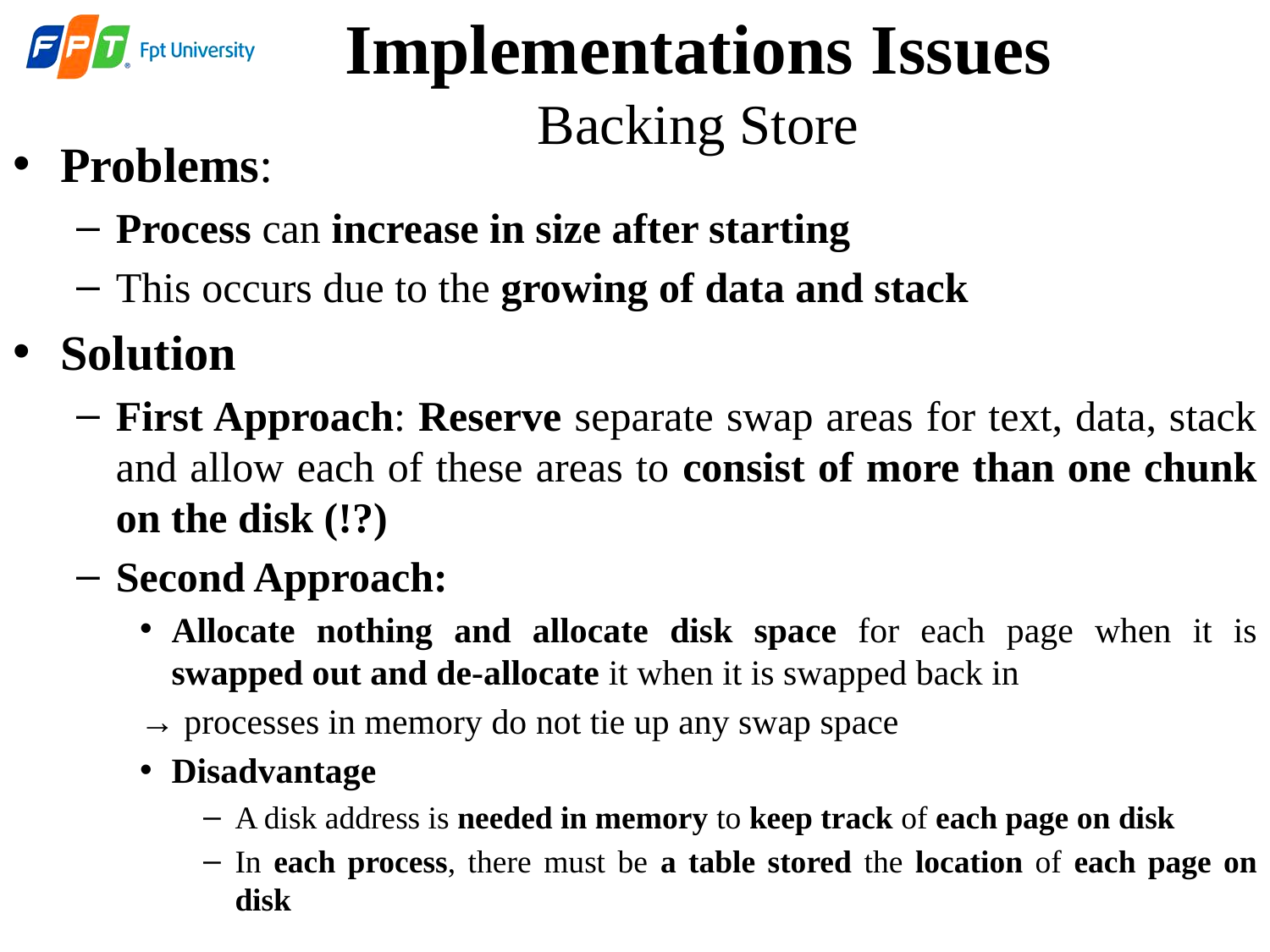

# Implementations Issues Backing Store
Problems:
Process can increase in size after starting
This occurs due to the growing of data and stack
Solution
First Approach: Reserve separate swap areas for text, data, stack and allow each of these areas to consist of more than one chunk on the disk (!?)
Second Approach:
Allocate nothing and allocate disk space for each page when it is swapped out and de-allocate it when it is swapped back in
→ processes in memory do not tie up any swap space
Disadvantage
A disk address is needed in memory to keep track of each page on disk
In each process, there must be a table stored the location of each page on disk